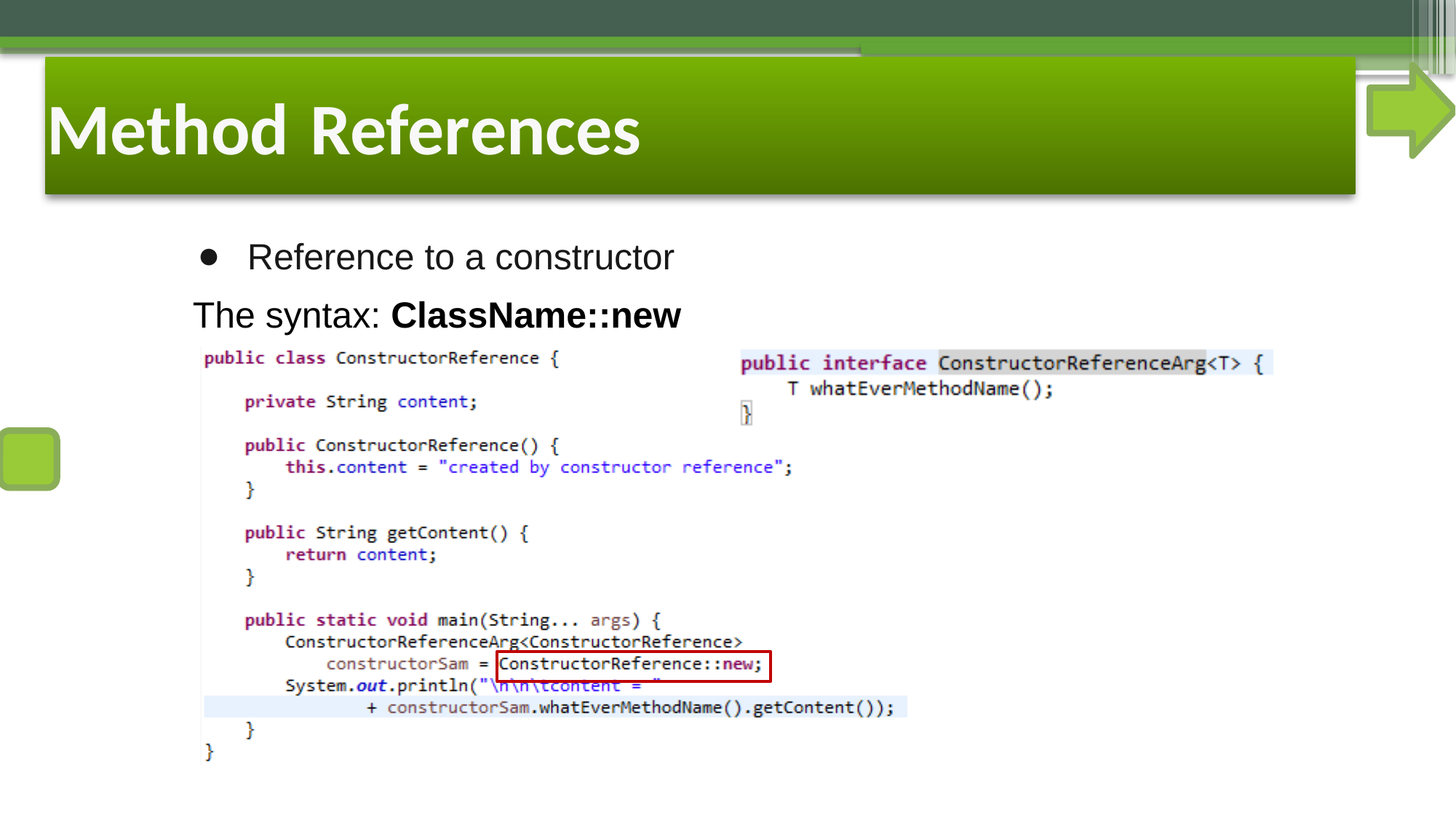

# Method References
Reference to a constructor
The syntax: ClassName::new